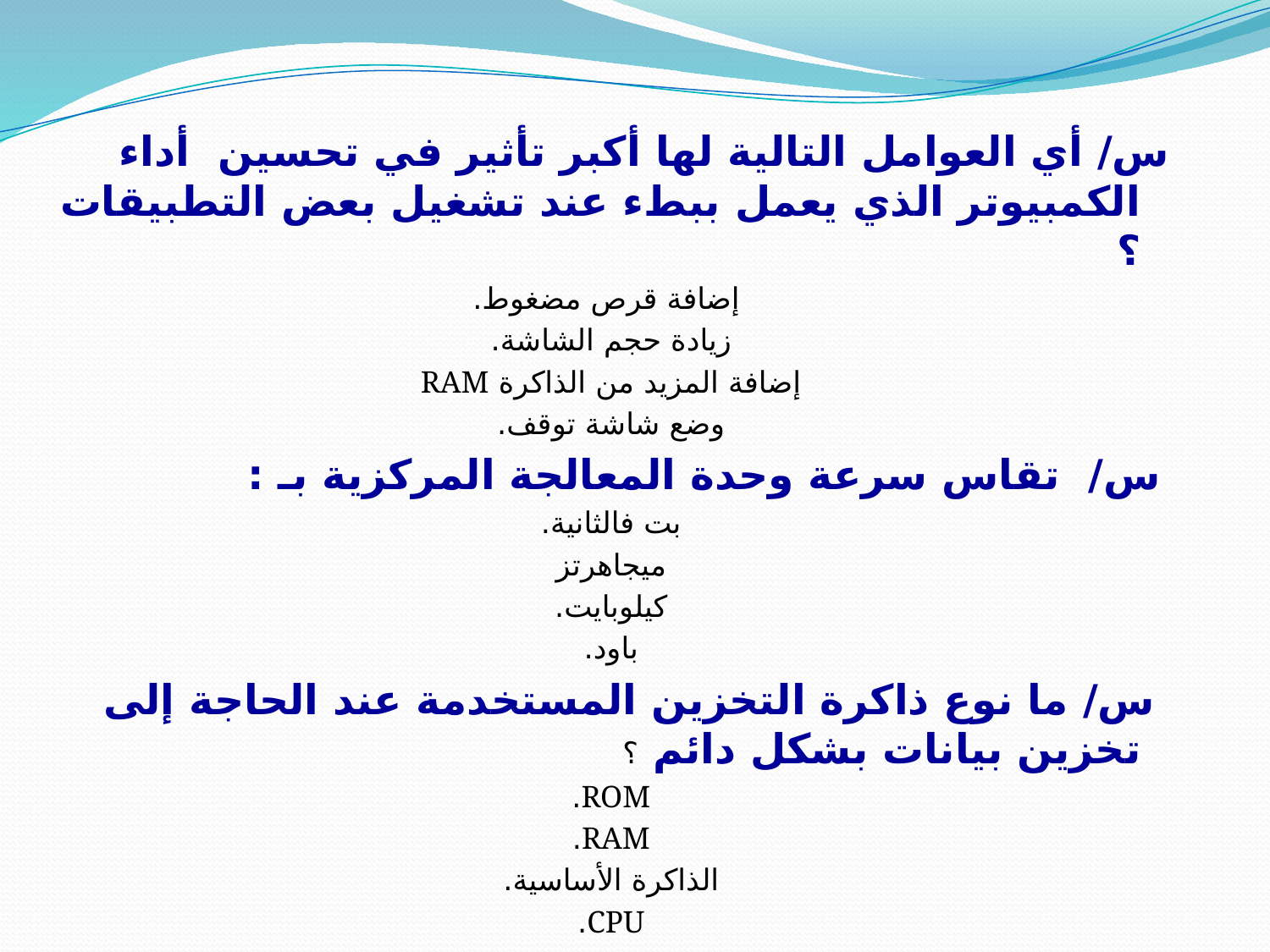

س/ أي العوامل التالية لها أكبر تأثير في تحسين  أداء الكمبيوتر الذي يعمل ببطء عند تشغيل بعض التطبيقات ؟
 إضافة قرص مضغوط.
زيادة حجم الشاشة.
إضافة المزيد من الذاكرة RAM
وضع شاشة توقف.
 س/  تقاس سرعة وحدة المعالجة المركزية بـ :
بت فالثانية.
ميجاهرتز
كيلوبايت.
باود.
 س/ ما نوع ذاكرة التخزين المستخدمة عند الحاجة إلى تخزين بيانات بشكل دائم ؟
ROM.
RAM.
الذاكرة الأساسية.
CPU.